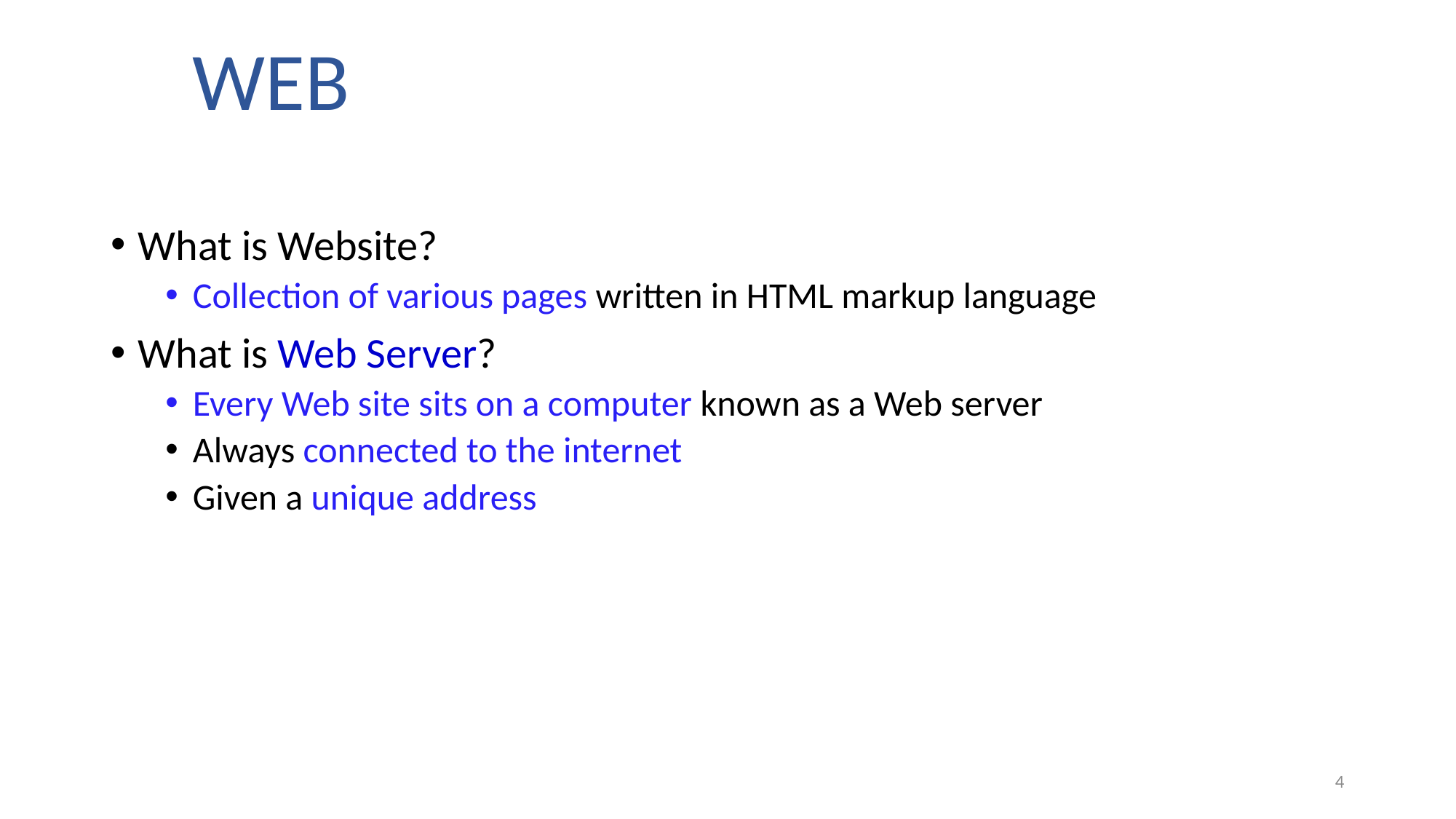

WEB
What is Website?
Collection of various pages written in HTML markup language
What is Web Server?
Every Web site sits on a computer known as a Web server
Always connected to the internet
Given a unique address

4